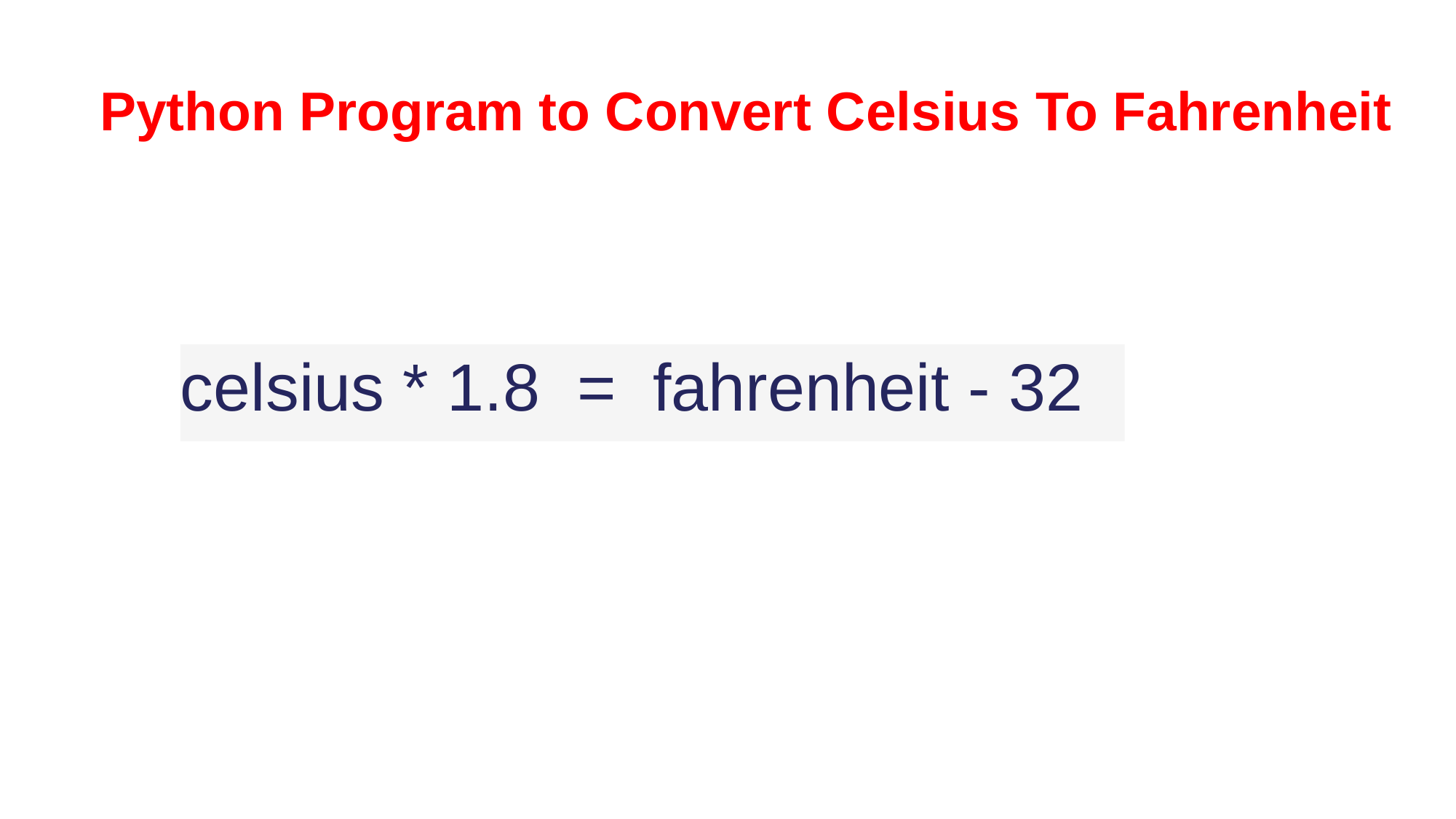

Python Program to Convert Celsius To Fahrenheit
celsius * 1.8  =  fahrenheit - 32